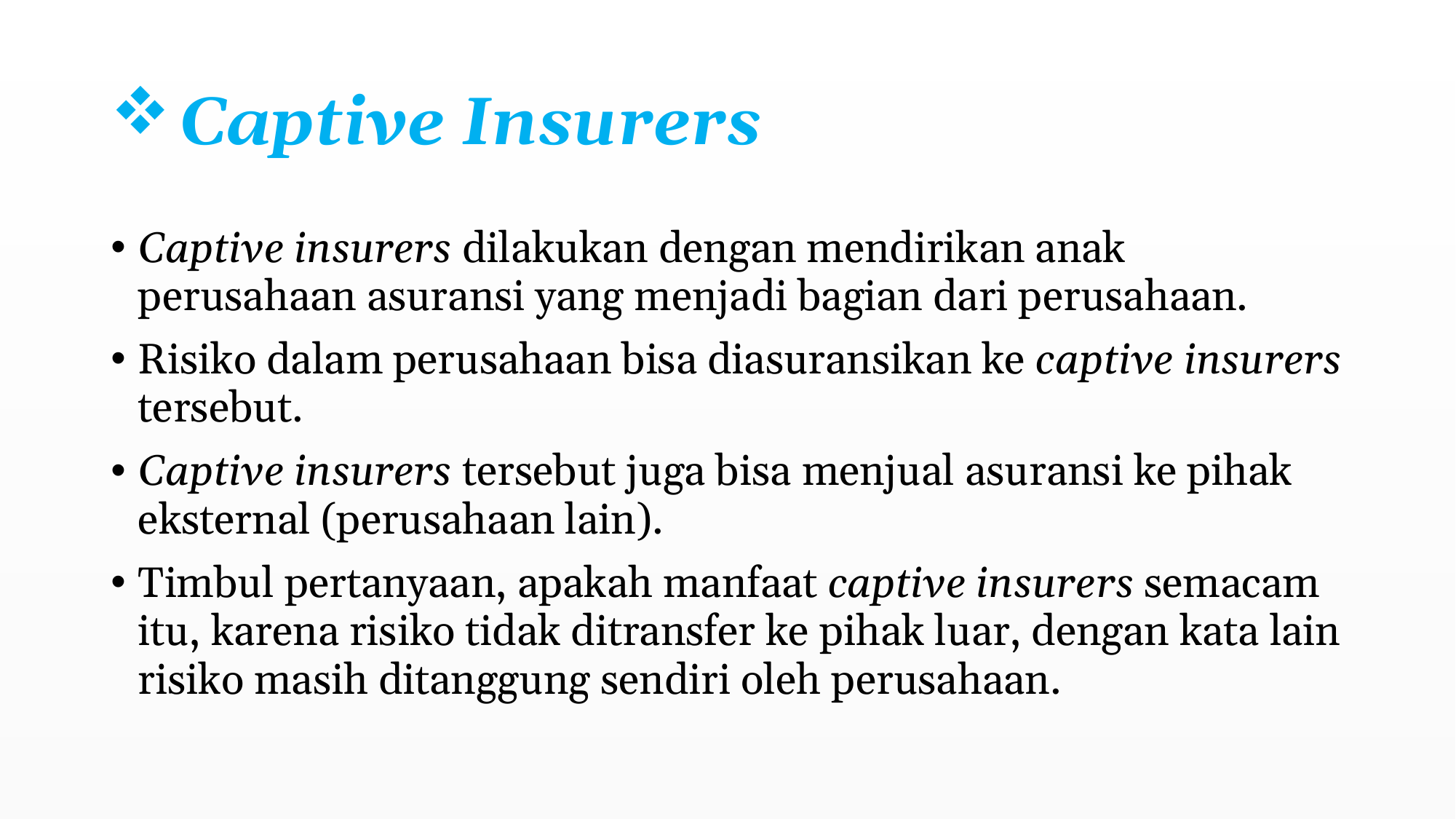

# Captive Insurers
Captive insurers dilakukan dengan mendirikan anak perusahaan asuransi yang menjadi bagian dari perusahaan.
Risiko dalam perusahaan bisa diasuransikan ke captive insurers tersebut.
Captive insurers tersebut juga bisa menjual asuransi ke pihak eksternal (perusahaan lain).
Timbul pertanyaan, apakah manfaat captive insurers semacam itu, karena risiko tidak ditransfer ke pihak luar, dengan kata lain risiko masih ditanggung sendiri oleh perusahaan.